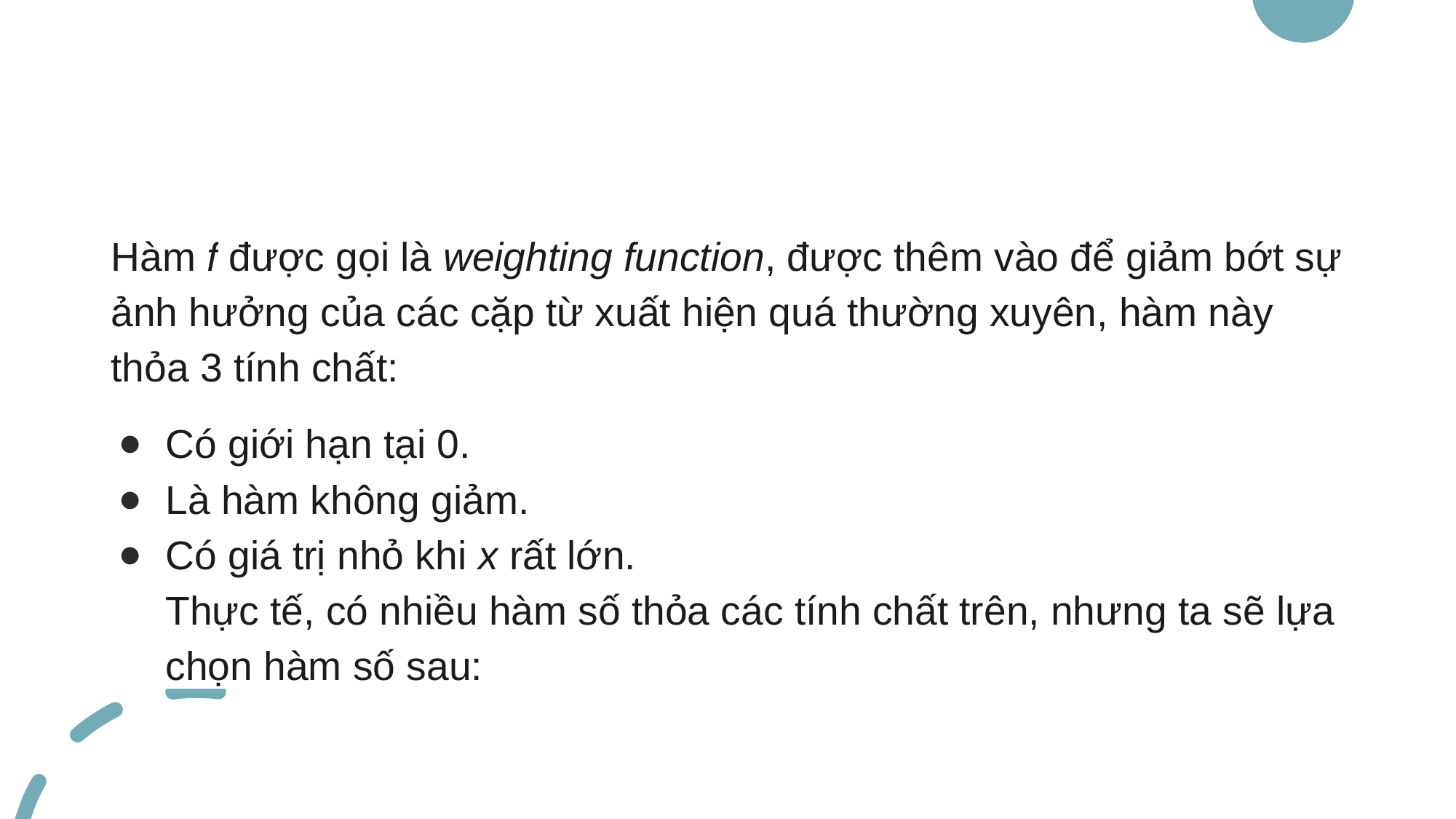

#
Hàm f được gọi là weighting function, được thêm vào để giảm bớt sự ảnh hưởng của các cặp từ xuất hiện quá thường xuyên, hàm này thỏa 3 tính chất:
Có giới hạn tại 0.
Là hàm không giảm.
Có giá trị nhỏ khi x rất lớn.
Thực tế, có nhiều hàm số thỏa các tính chất trên, nhưng ta sẽ lựa chọn hàm số sau: